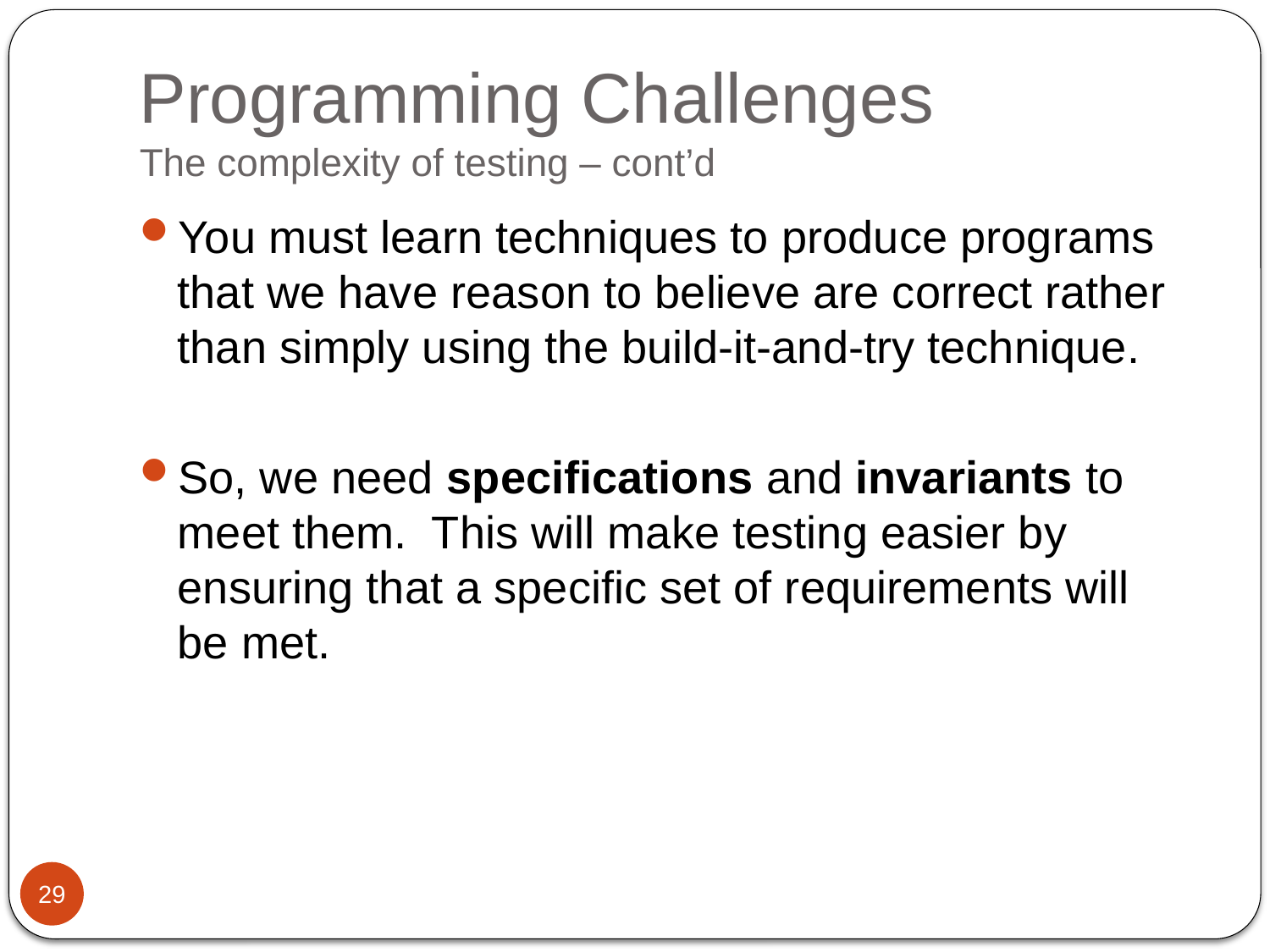

# Programming Challenges The complexity of testing – cont’d
You must learn techniques to produce programs that we have reason to believe are correct rather than simply using the build-it-and-try technique.

So, we need specifications and invariants to meet them.  This will make testing easier by ensuring that a specific set of requirements will be met.

29